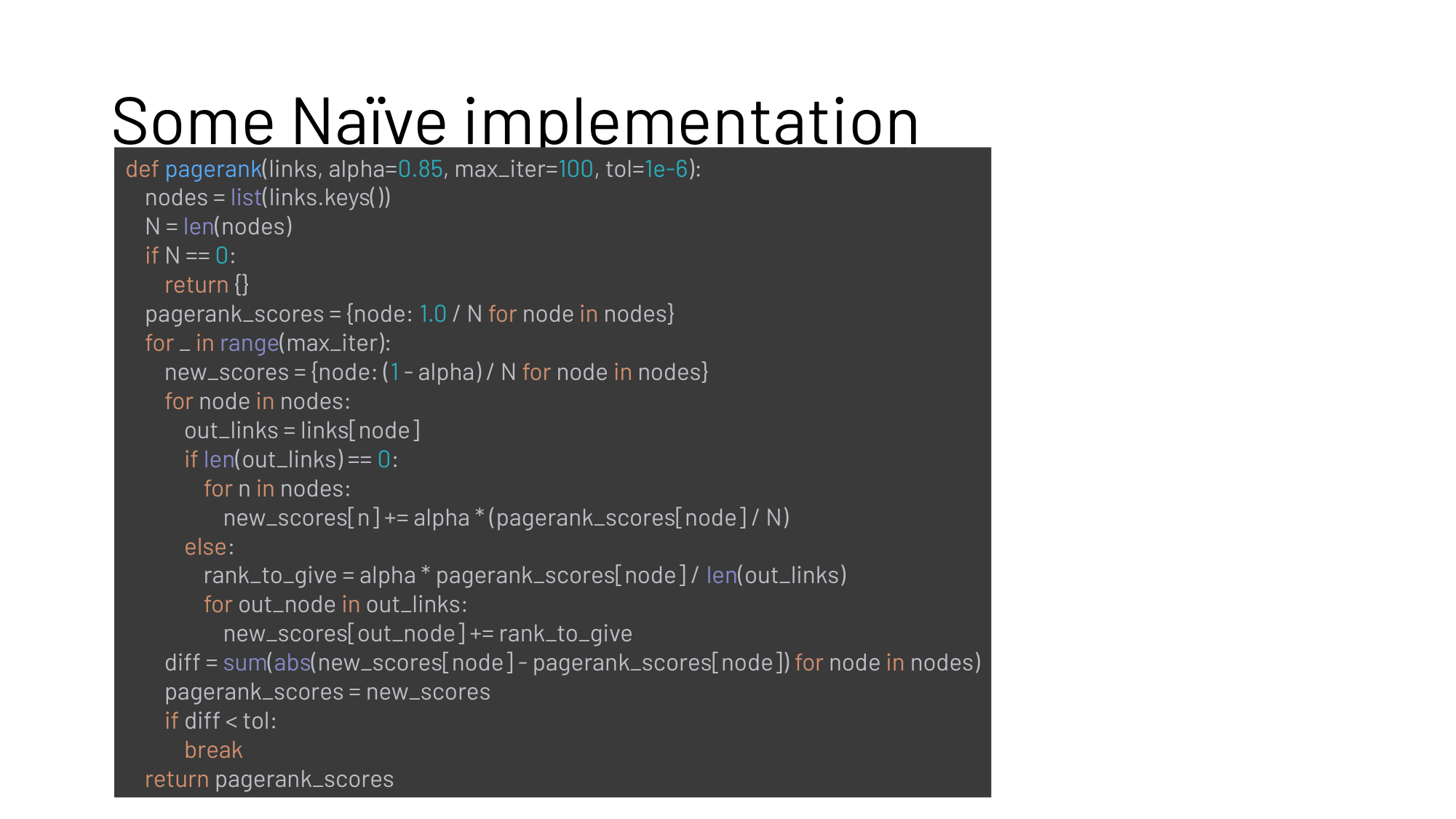

# Some Naïve implementation
def pagerank(links, alpha=0.85, max_iter=100, tol=1e-6):
    nodes = list(links.keys())
    N = len(nodes)
    if N == 0:
        return {}
    pagerank_scores = {node: 1.0 / N for node in nodes}
    for _ in range(max_iter):
        new_scores = {node: (1 - alpha) / N for node in nodes}
        for node in nodes:
            out_links = links[node]
            if len(out_links) == 0:
                for n in nodes:
                    new_scores[n] += alpha * (pagerank_scores[node] / N)
            else:
                rank_to_give = alpha * pagerank_scores[node] / len(out_links)
                for out_node in out_links:
                    new_scores[out_node] += rank_to_give
        diff = sum(abs(new_scores[node] - pagerank_scores[node]) for node in nodes)
        pagerank_scores = new_scores
        if diff < tol:
            break
    return pagerank_scores